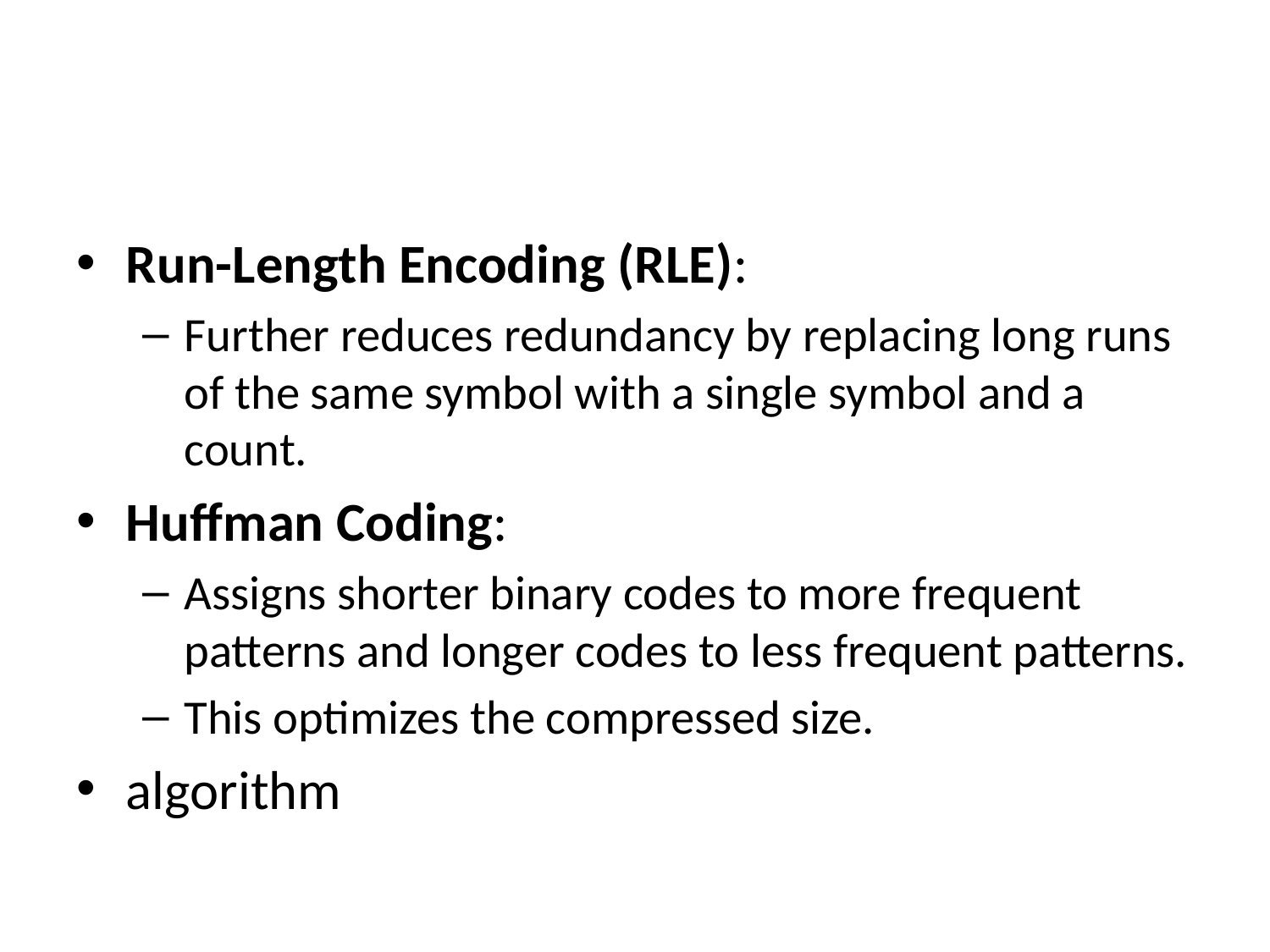

#
Run-Length Encoding (RLE):
Further reduces redundancy by replacing long runs of the same symbol with a single symbol and a count.
Huffman Coding:
Assigns shorter binary codes to more frequent patterns and longer codes to less frequent patterns.
This optimizes the compressed size.
algorithm